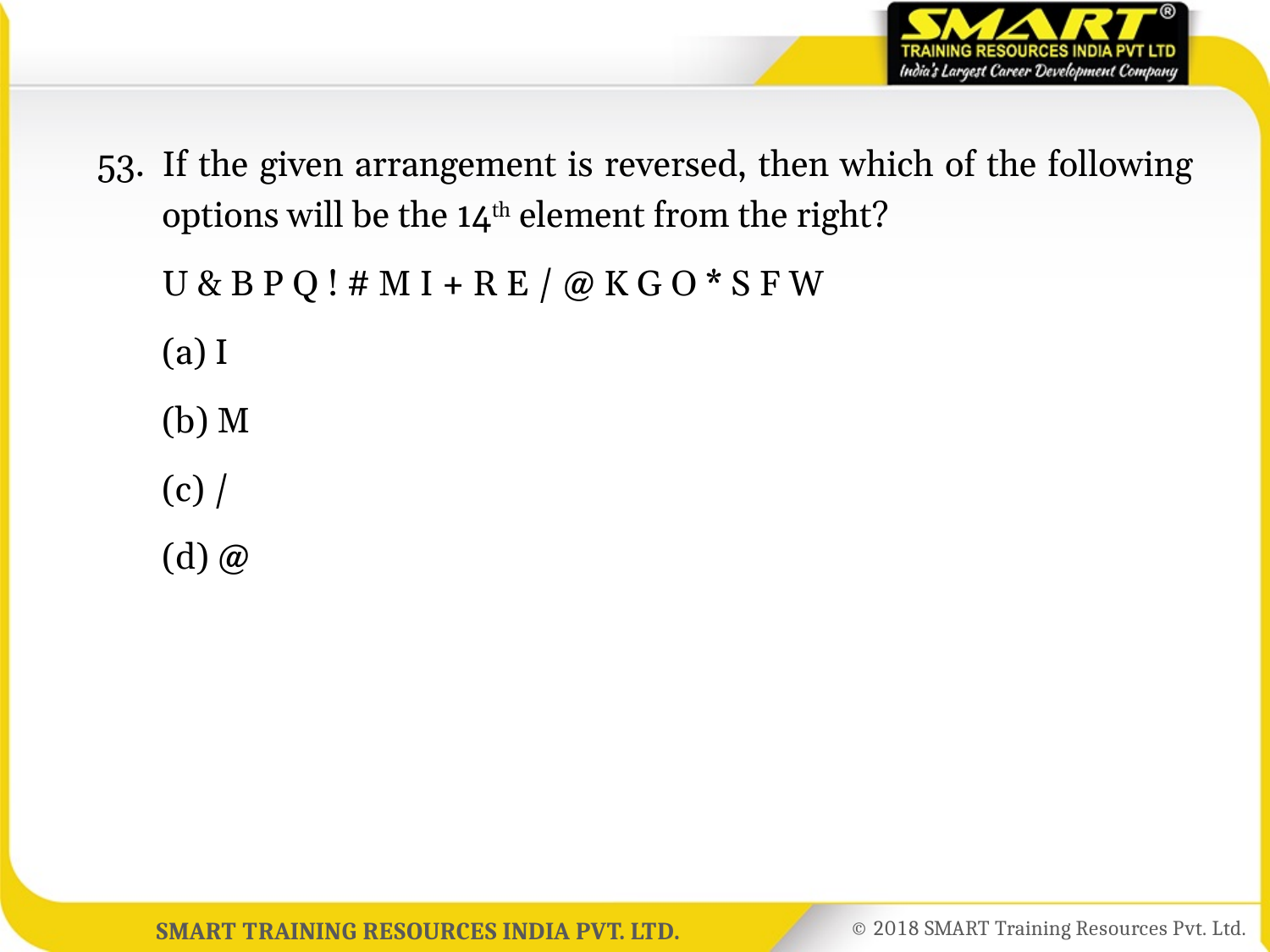

53.	If the given arrangement is reversed, then which of the following options will be the 14th element from the right?
	U & B P Q ! # M I + R E / @ K G O * S F W
	(a) I
	(b) M
	(c) /
	(d) @